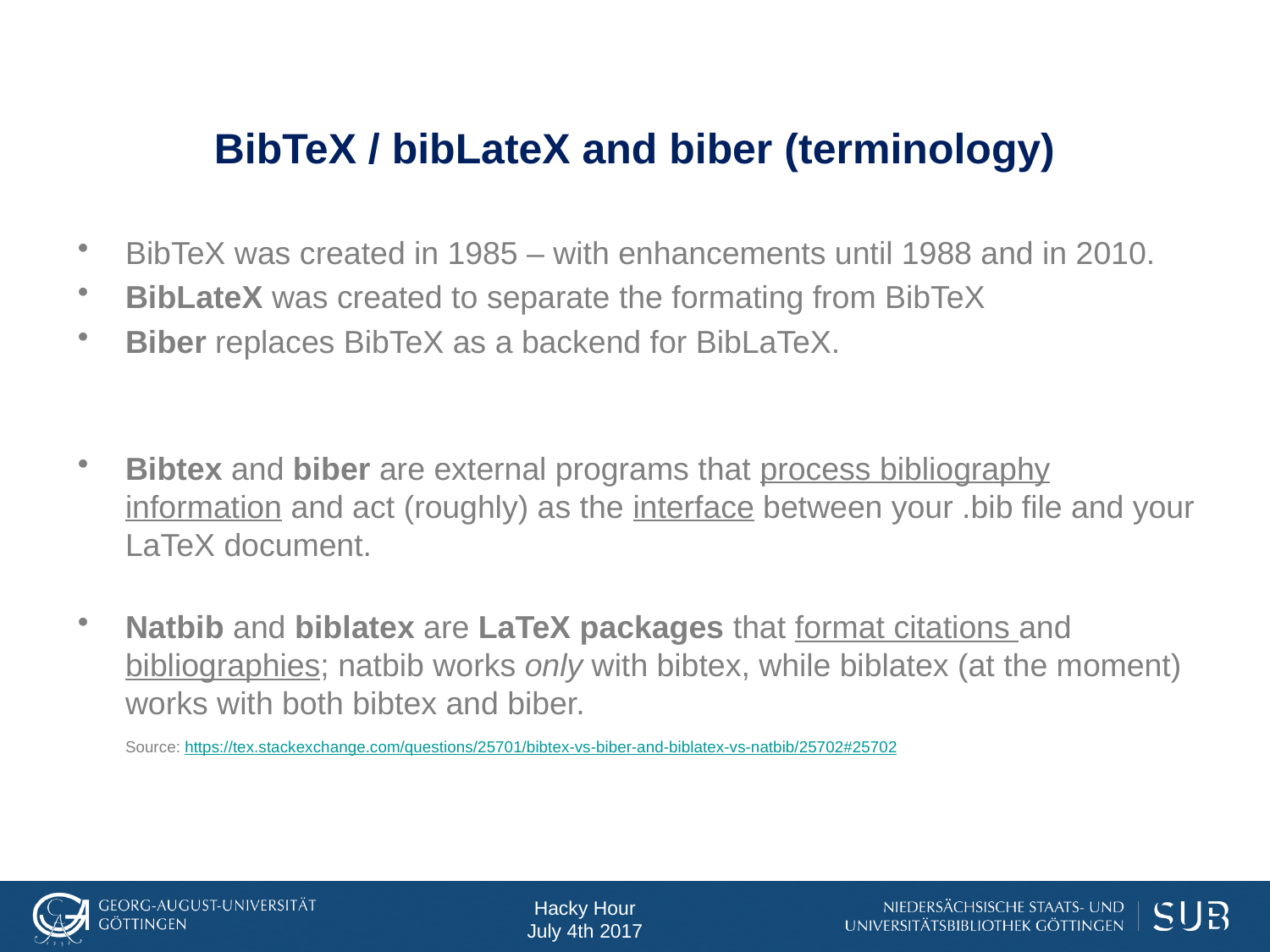

# BibTeX / bibLateX and biber (terminology)
BibTeX was created in 1985 – with enhancements until 1988 and in 2010.
BibLateX was created to separate the formating from BibTeX
Biber replaces BibTeX as a backend for BibLaTeX.

Bibtex and biber are external programs that process bibliography information and act (roughly) as the interface between your .bib file and your LaTeX document.
Natbib and biblatex are LaTeX packages that format citations and bibliographies; natbib works only with bibtex, while biblatex (at the moment) works with both bibtex and biber.
Source: https://tex.stackexchange.com/questions/25701/bibtex-vs-biber-and-biblatex-vs-natbib/25702#25702

Hacky Hour
July 4th 2017